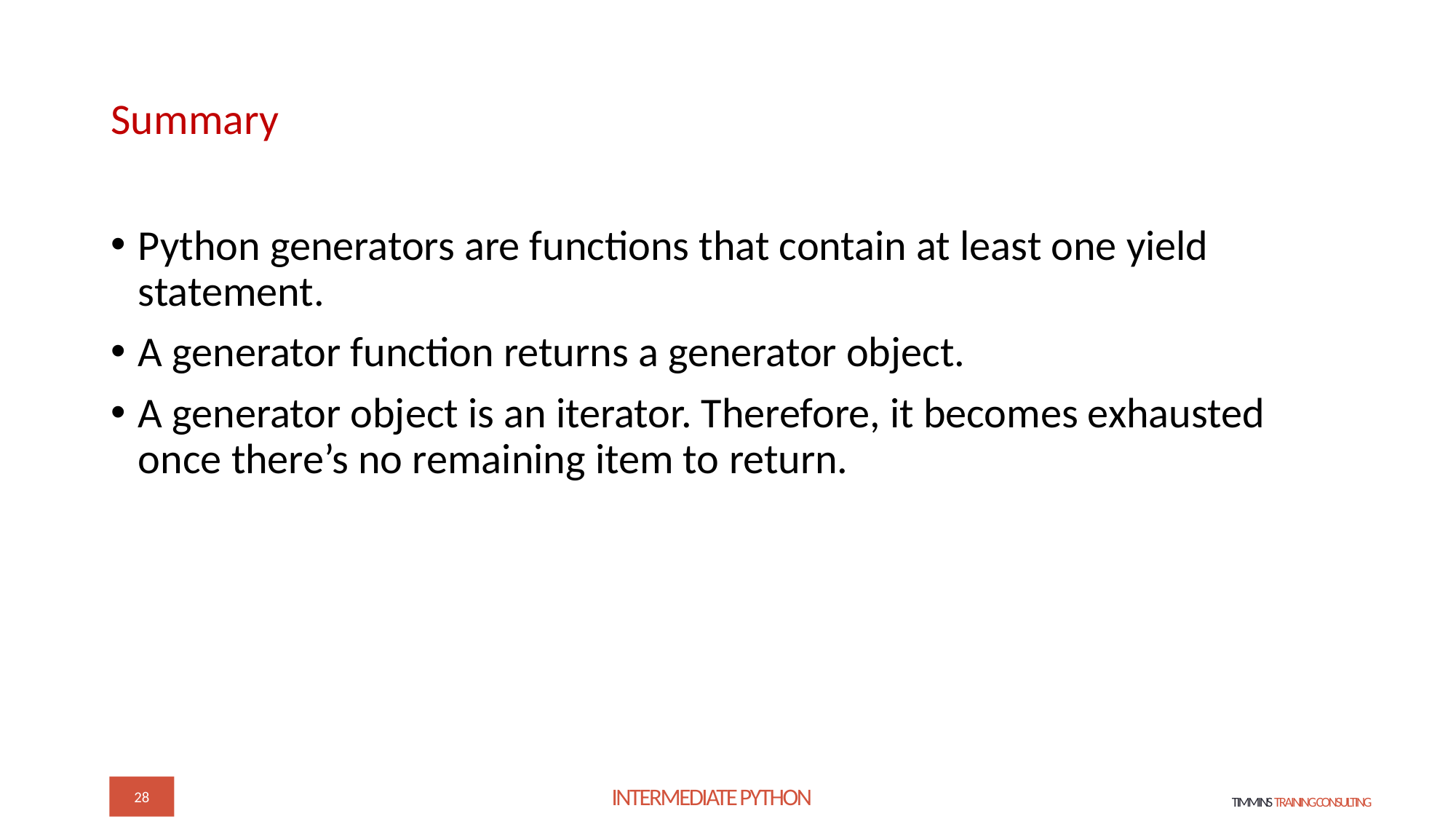

# Summary
Python generators are functions that contain at least one yield statement.
A generator function returns a generator object.
A generator object is an iterator. Therefore, it becomes exhausted once there’s no remaining item to return.